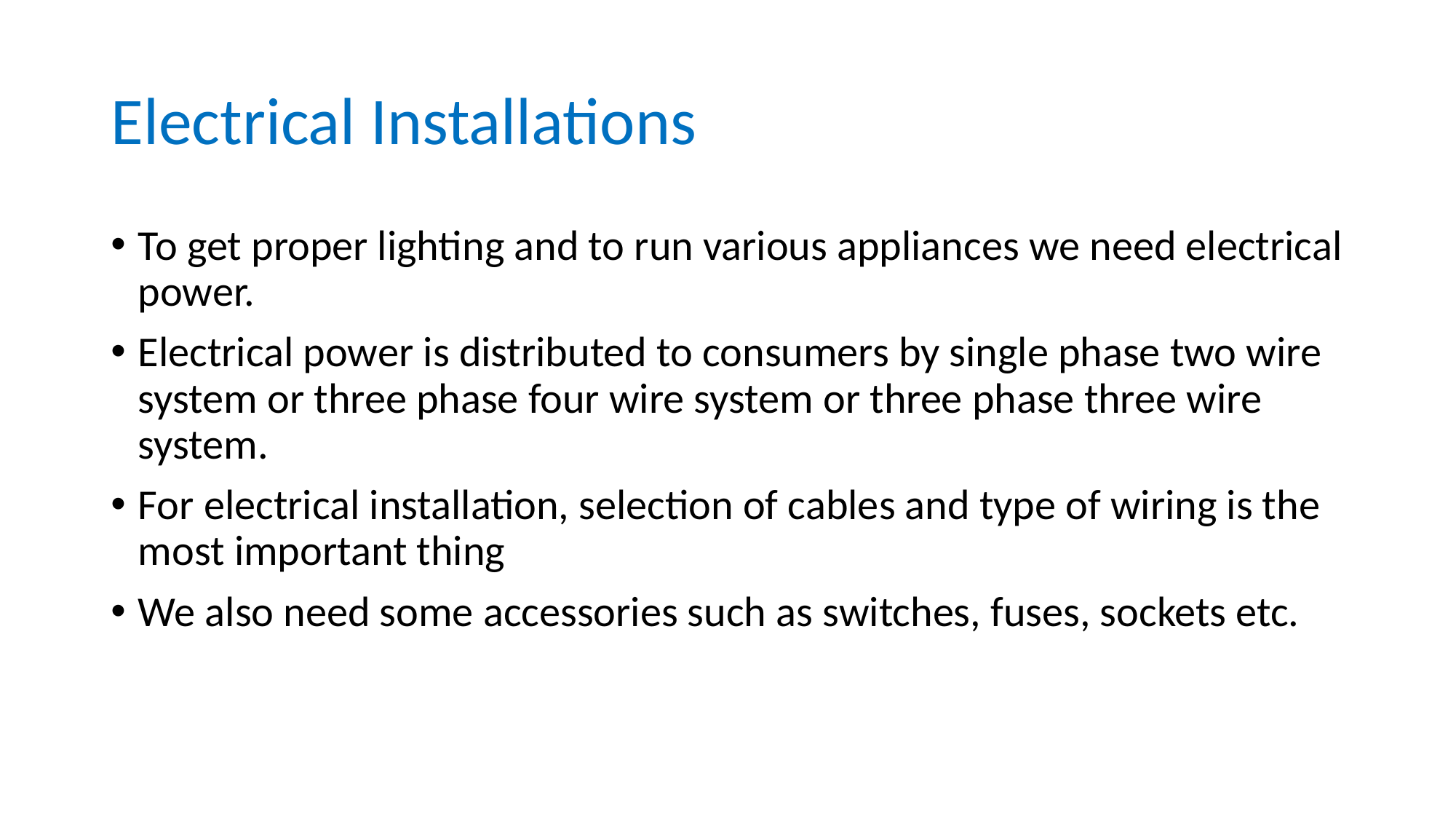

# Electrical Installations
To get proper lighting and to run various appliances we need electrical power.
Electrical power is distributed to consumers by single phase two wire system or three phase four wire system or three phase three wire system.
For electrical installation, selection of cables and type of wiring is the most important thing
We also need some accessories such as switches, fuses, sockets etc.